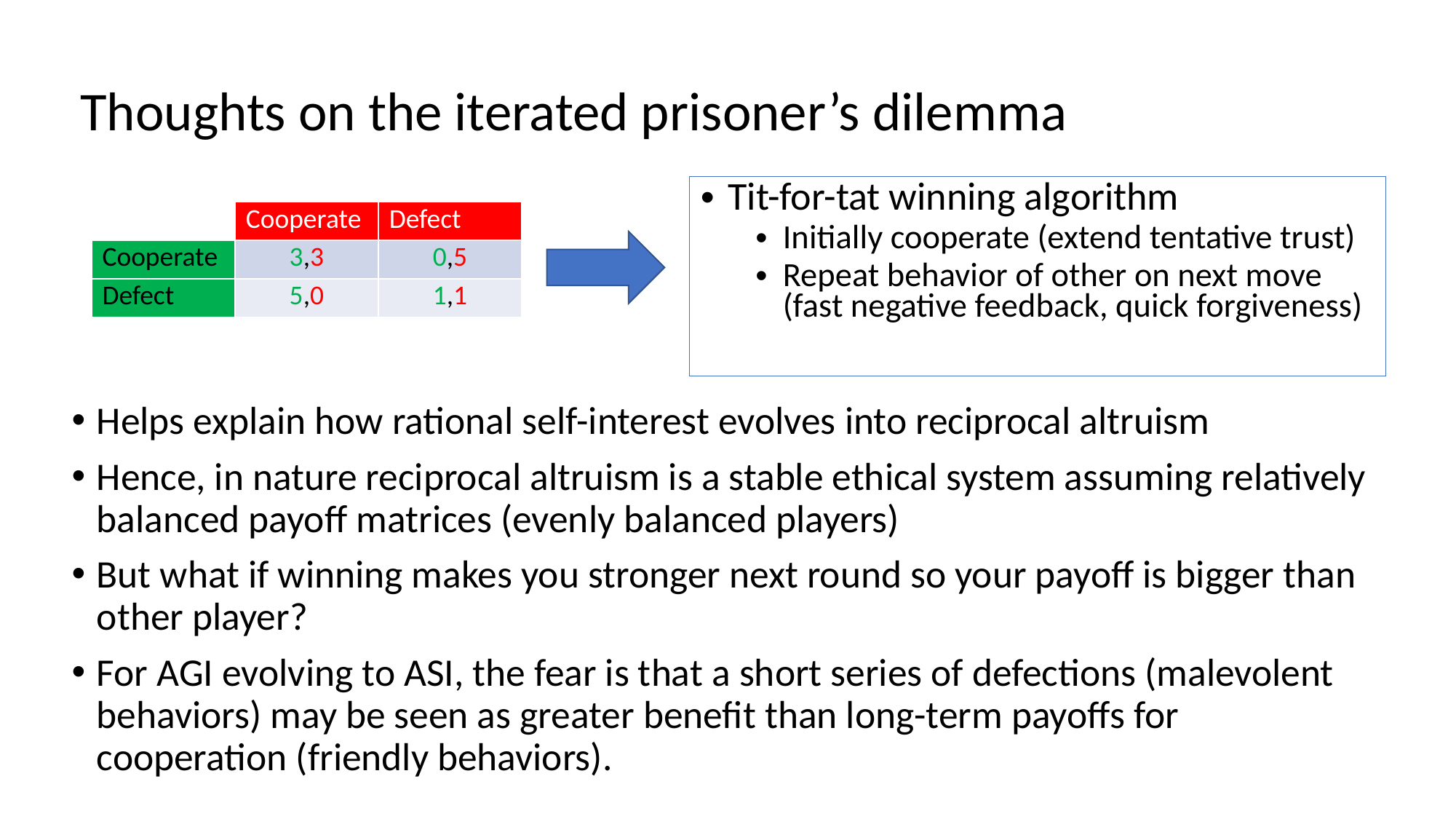

# Thoughts on the iterated prisoner’s dilemma
Tit-for-tat winning algorithm
Initially cooperate (extend tentative trust)
Repeat behavior of other on next move (fast negative feedback, quick forgiveness)
|  | Cooperate | Defect |
| --- | --- | --- |
| Cooperate | 3,3 | 0,5 |
| Defect | 5,0 | 1,1 |

Helps explain how rational self-interest evolves into reciprocal altruism
Hence, in nature reciprocal altruism is a stable ethical system assuming relatively balanced payoff matrices (evenly balanced players)
But what if winning makes you stronger next round so your payoff is bigger than other player?
For AGI evolving to ASI, the fear is that a short series of defections (malevolent behaviors) may be seen as greater benefit than long-term payoffs for cooperation (friendly behaviors).